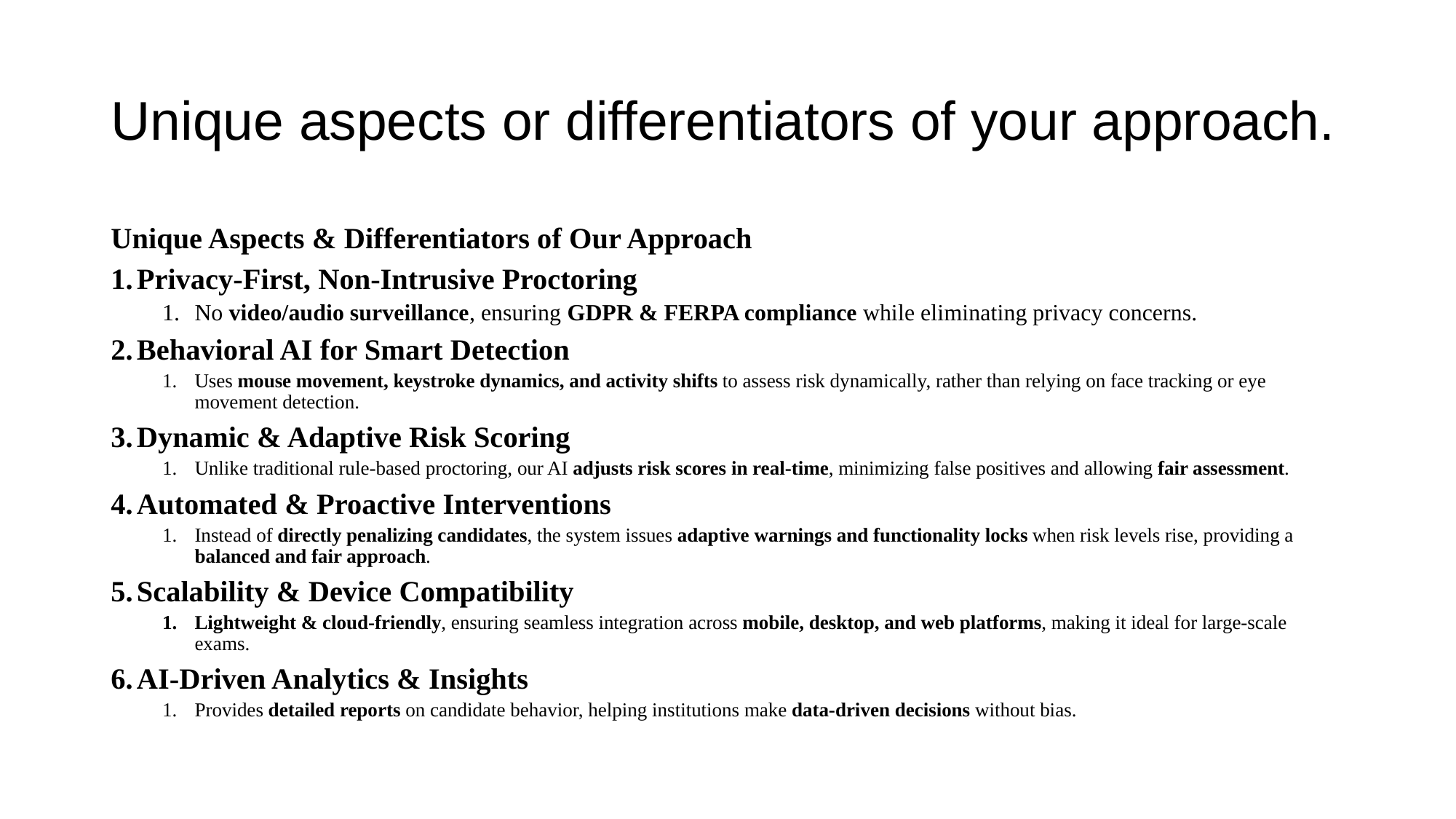

# Unique aspects or differentiators of your approach.
Unique Aspects & Differentiators of Our Approach
Privacy-First, Non-Intrusive Proctoring
No video/audio surveillance, ensuring GDPR & FERPA compliance while eliminating privacy concerns.
Behavioral AI for Smart Detection
Uses mouse movement, keystroke dynamics, and activity shifts to assess risk dynamically, rather than relying on face tracking or eye movement detection.
Dynamic & Adaptive Risk Scoring
Unlike traditional rule-based proctoring, our AI adjusts risk scores in real-time, minimizing false positives and allowing fair assessment.
Automated & Proactive Interventions
Instead of directly penalizing candidates, the system issues adaptive warnings and functionality locks when risk levels rise, providing a balanced and fair approach.
Scalability & Device Compatibility
Lightweight & cloud-friendly, ensuring seamless integration across mobile, desktop, and web platforms, making it ideal for large-scale exams.
AI-Driven Analytics & Insights
Provides detailed reports on candidate behavior, helping institutions make data-driven decisions without bias.